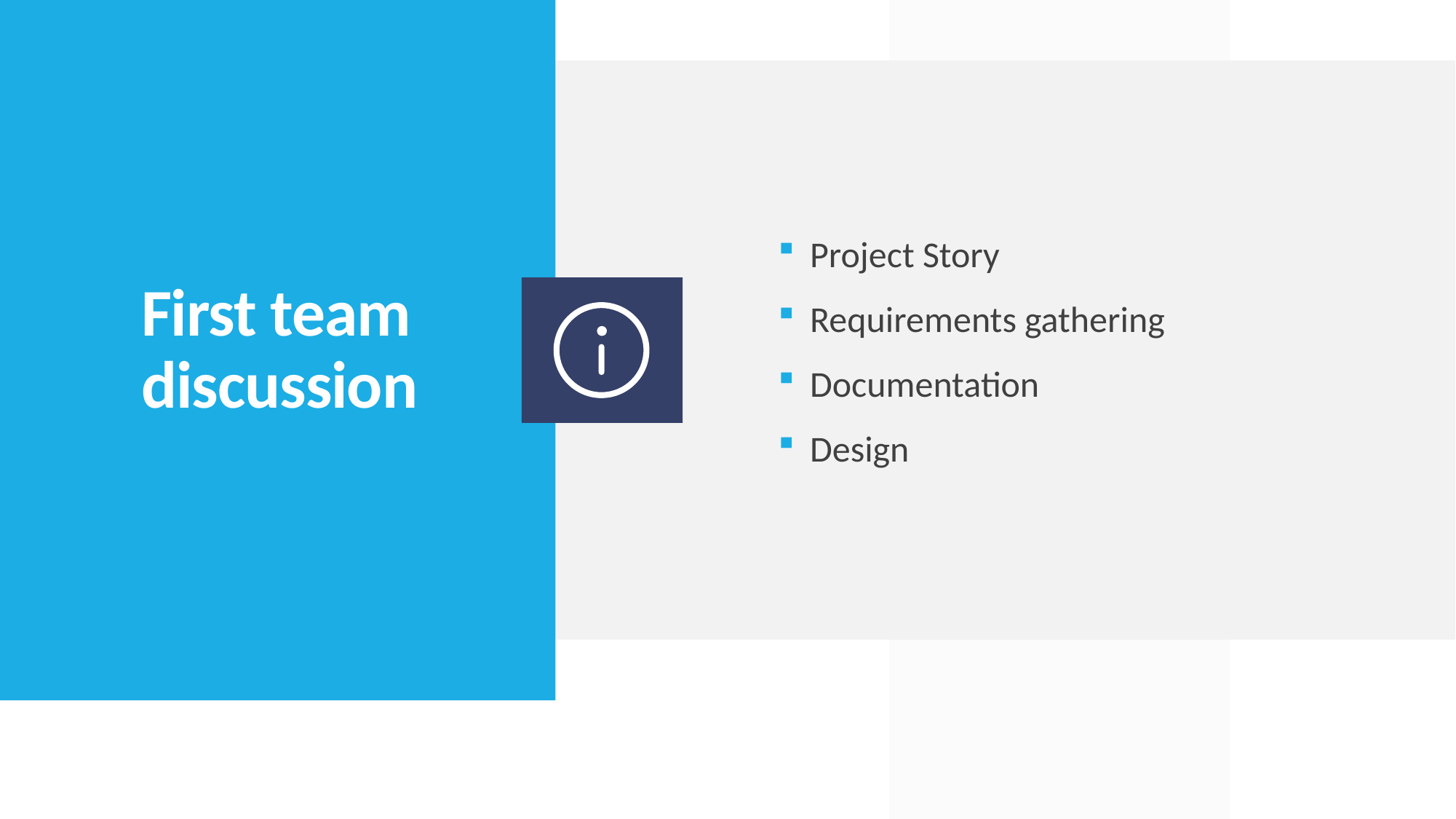

Project Story
Requirements gathering
Documentation
Design
# First team discussion